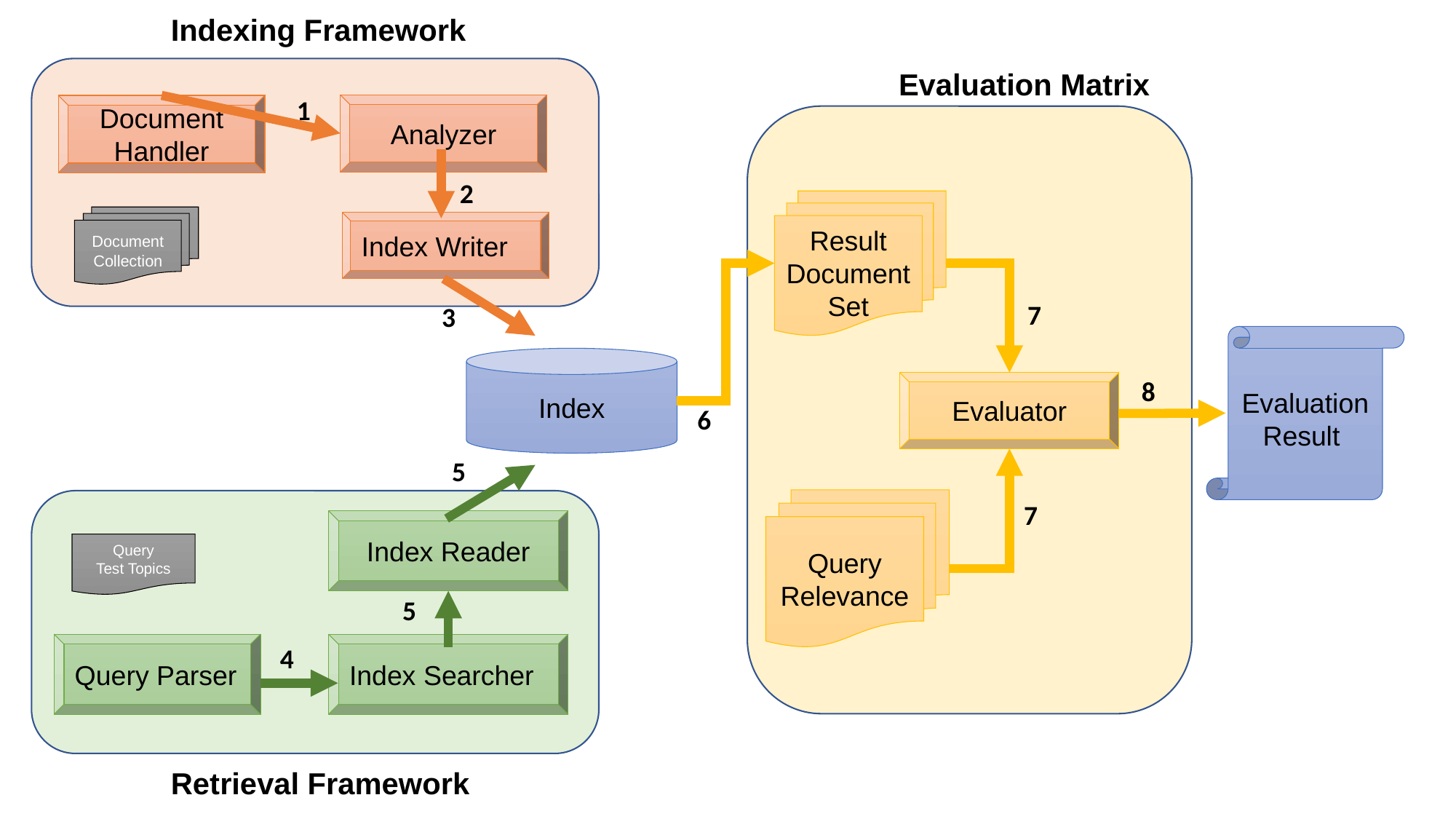

Indexing Framework

Evaluation Matrix
1
Analyzer
Document Handler

2
Result Document Set
Document Collection
Index Writer
7
3
Evaluation Result
Index
8
Evaluator
6
5
Query Relevance

7
Index Reader
Query
Test Topics
5
Query Parser
Index Searcher
4
Retrieval Framework